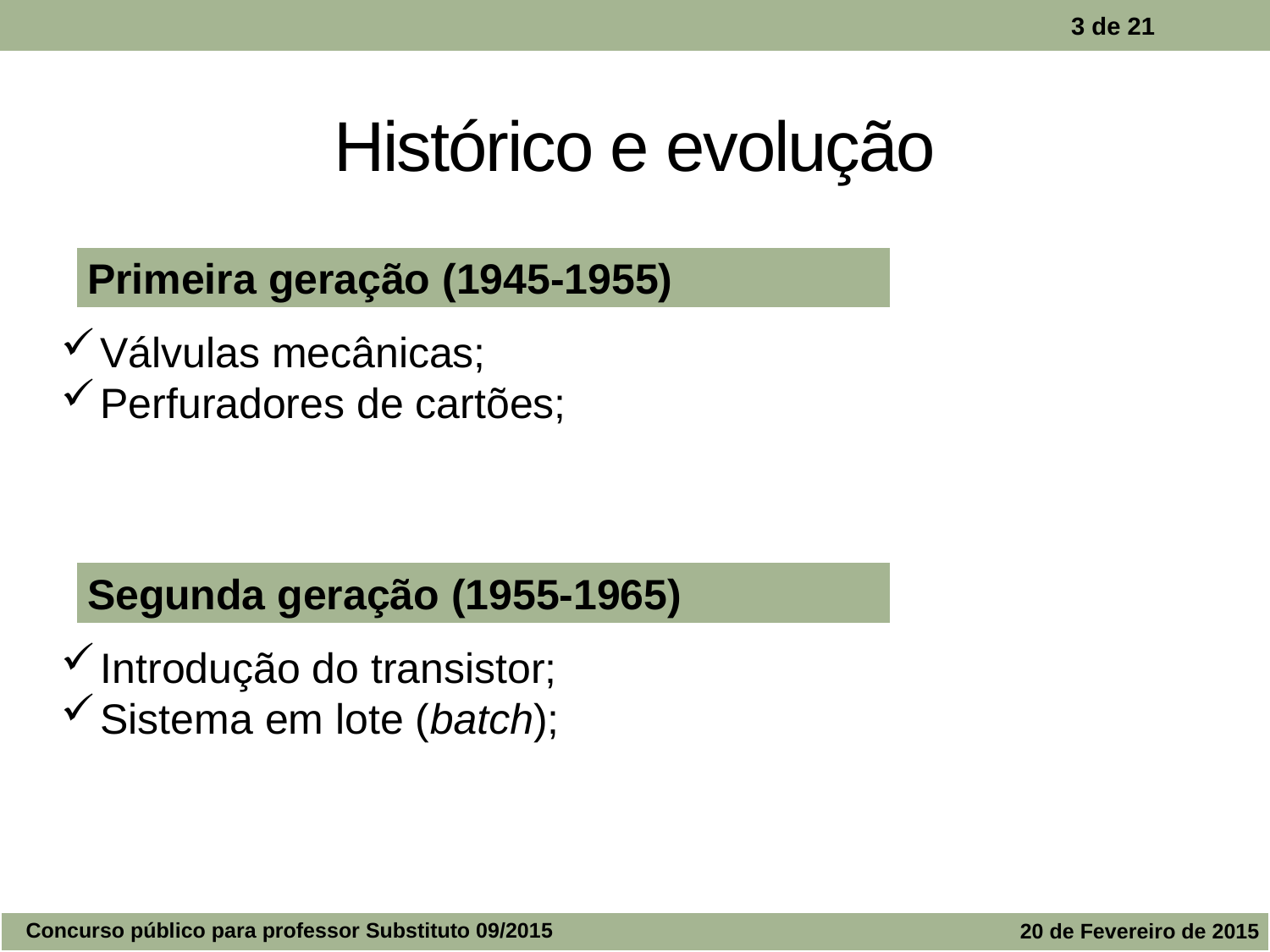

3 de 21
# Histórico e evolução
Primeira geração (1945-1955)
Válvulas mecânicas;
Perfuradores de cartões;

Segunda geração (1955-1965)
Introdução do transistor;
Sistema em lote (batch);

Concurso público para professor Substituto 09/2015

20 de Fevereiro de 2015